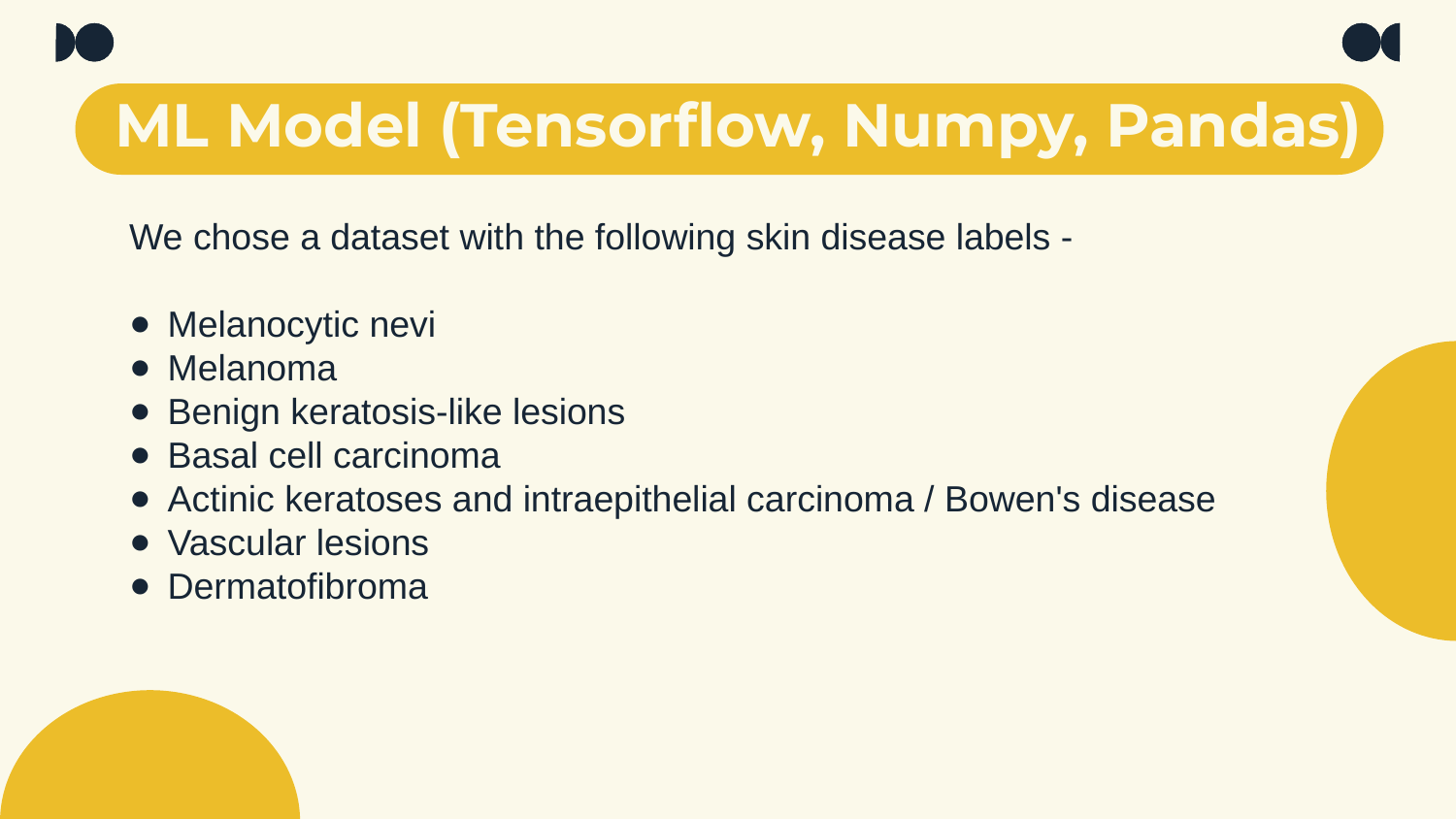

# ML Model (Tensorflow, Numpy, Pandas)

We chose a dataset with the following skin disease labels -

Melanocytic nevi
Melanoma
Benign keratosis-like lesions
Basal cell carcinoma
Actinic keratoses and intraepithelial carcinoma / Bowen's disease
Vascular lesions
Dermatofibroma